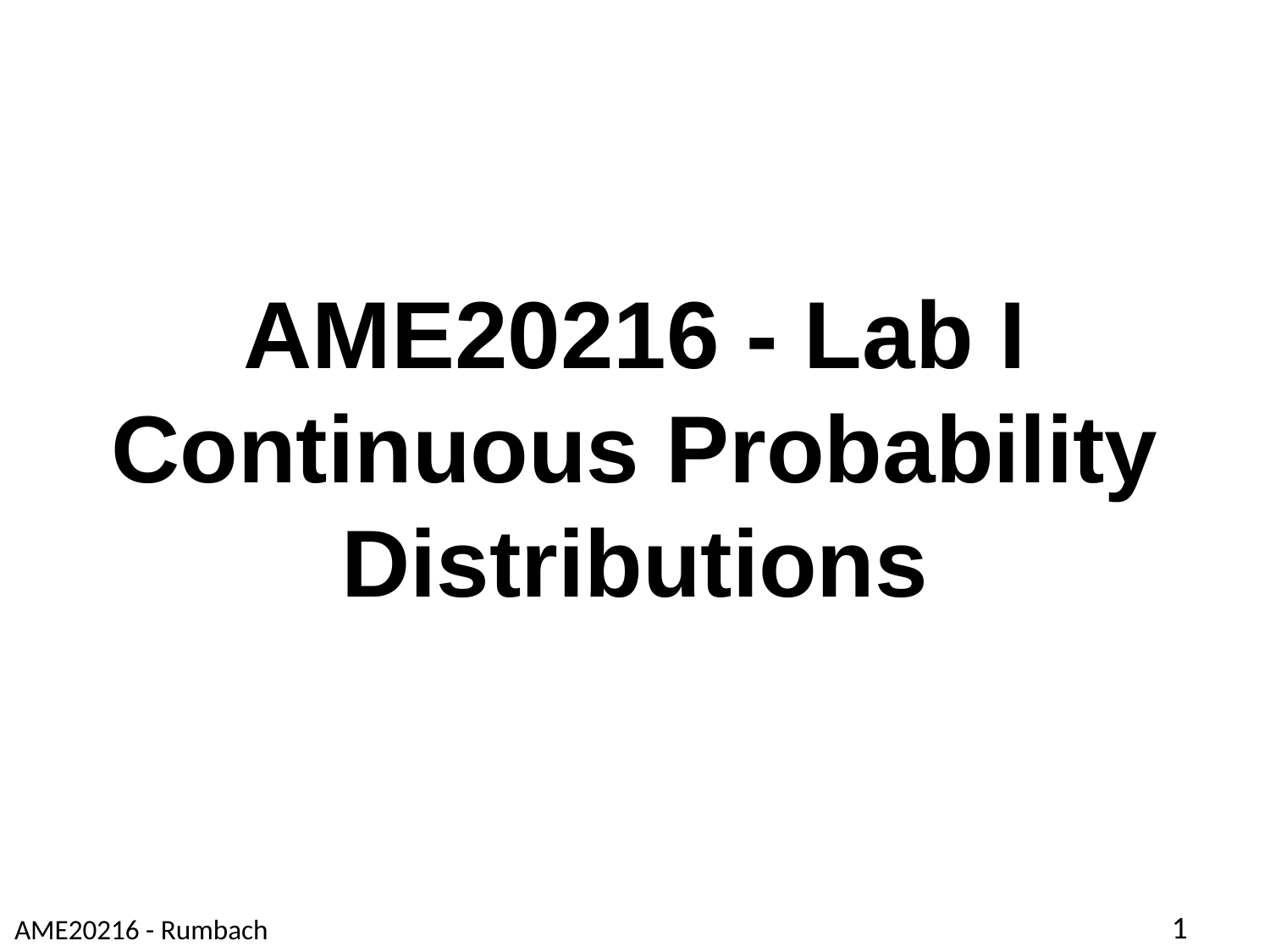

# AME20216 - Lab I Continuous Probability Distributions